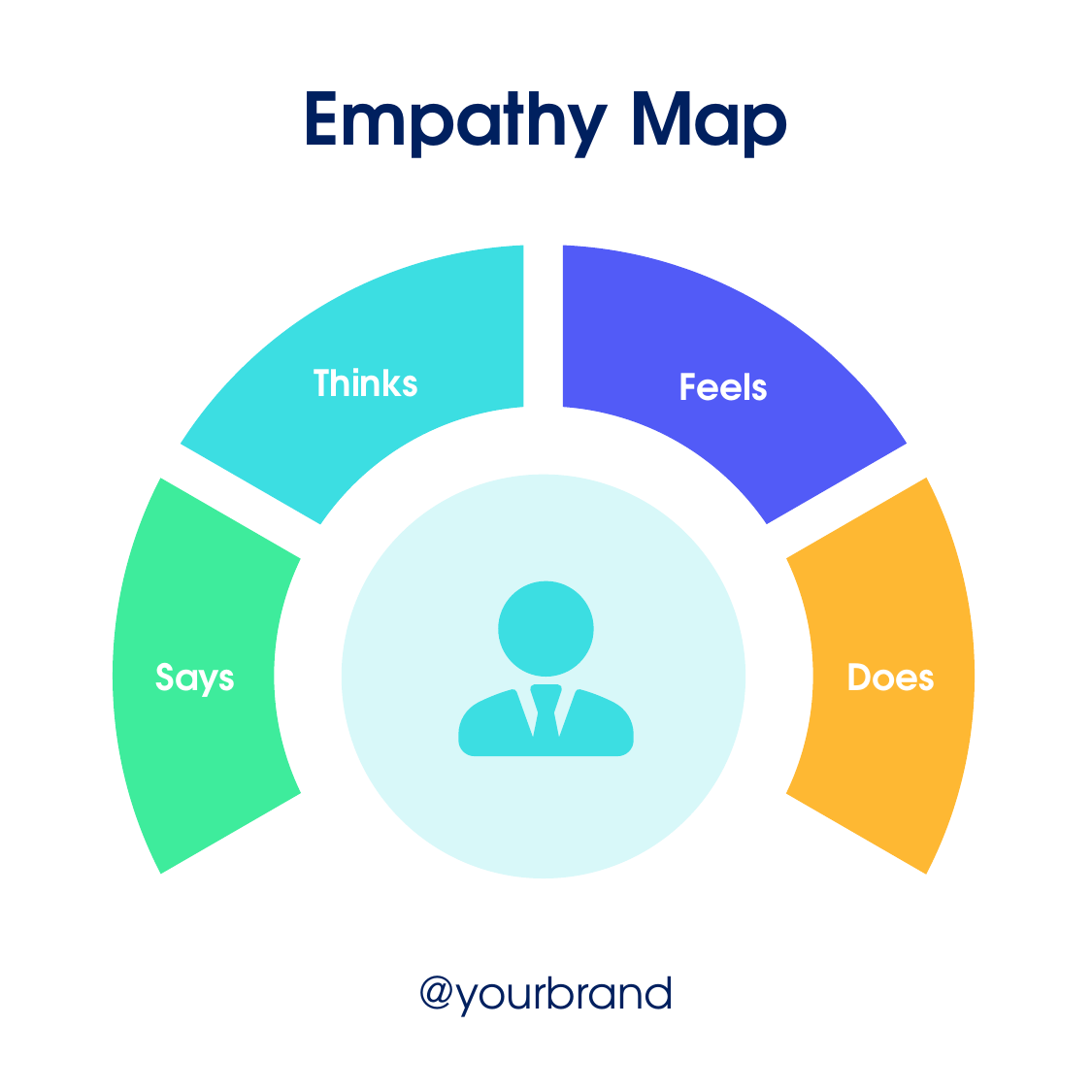

Empathy Map

Thinks
Feels

Says
Does
@yourbrand